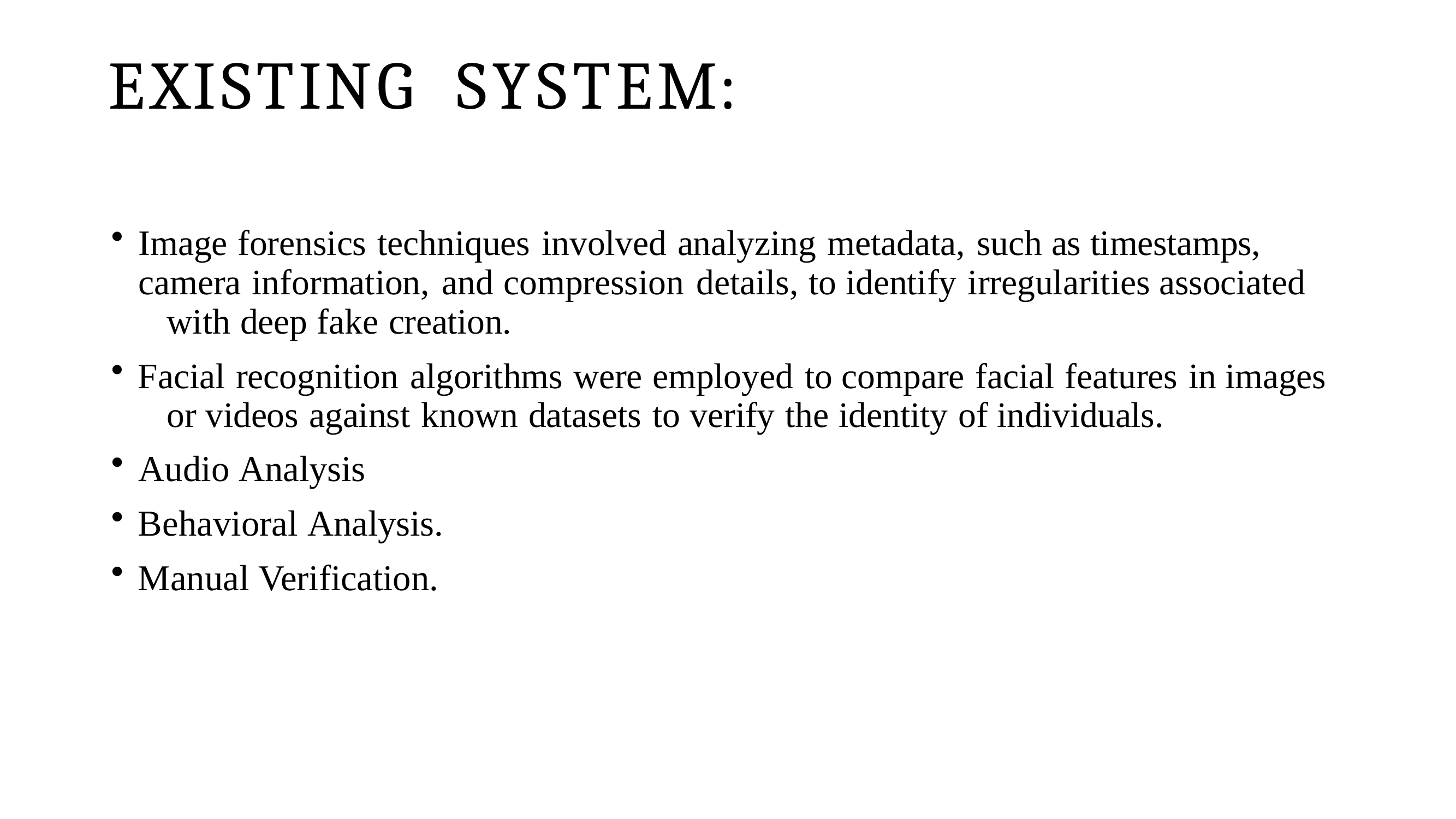

# EXISTING	SYSTEM:
Image forensics techniques involved analyzing metadata, such as timestamps, 	camera information, and compression details, to identify irregularities associated 	with deep fake creation.
Facial recognition algorithms were employed to compare facial features in images 	or videos against known datasets to verify the identity of individuals.
Audio Analysis
Behavioral Analysis.
Manual Verification.